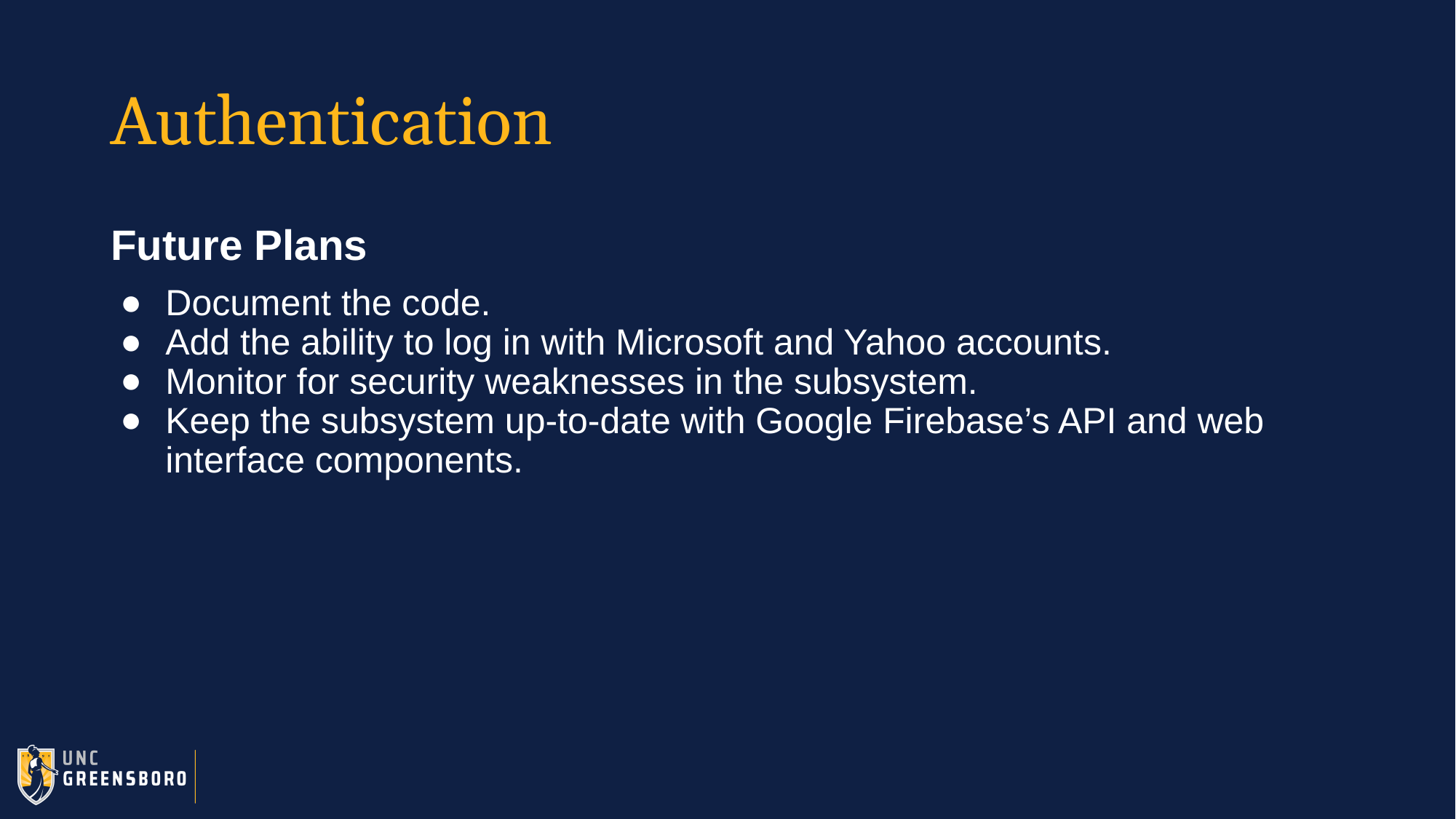

# Authentication
Future Plans
Document the code.
Add the ability to log in with Microsoft and Yahoo accounts.
Monitor for security weaknesses in the subsystem.
Keep the subsystem up-to-date with Google Firebase’s API and web interface components.